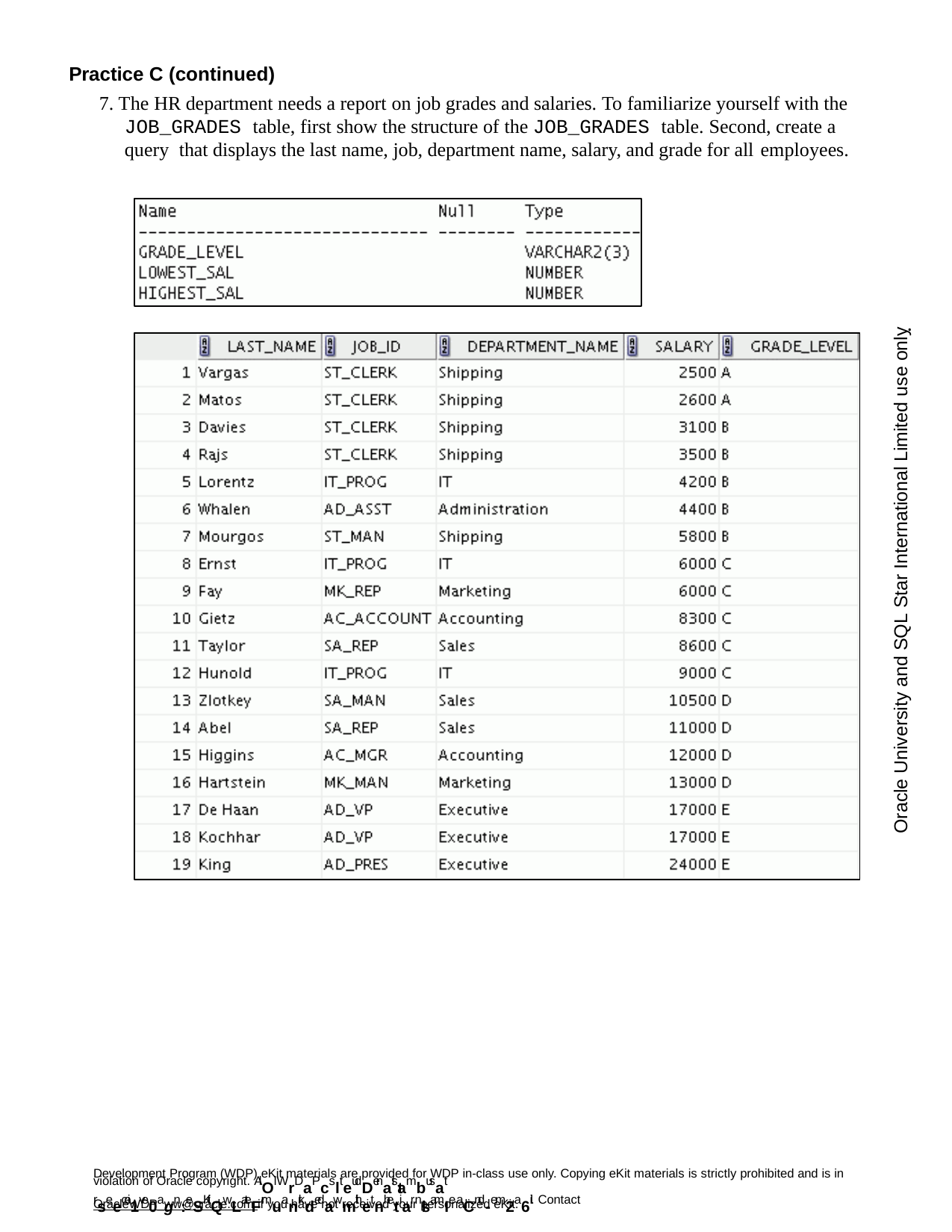

Practice C (continued)
7. The HR department needs a report on job grades and salaries. To familiarize yourself with the  JOB_GRADES table, first show the structure of the JOB_GRADES table. Second, create a query  that displays the last name, job, department name, salary, and grade for all employees.

Oracle University and SQL Star International Limited use onlyฺ

Development Program (WDP) eKit materials are provided for WDP in-class use only. Copying eKit materials is strictly prohibited and is in
violation of Oracle copyright. AlOl WrDaPcslteudDenatstambusat rseecei1ve0agn:eSKitQwLateFrmuanrkdedawmithetnhetiar nlsamIe aCnd -em2a6il. Contact
OracleWDP_ww@oracle.com if you have not received your personalized eKit.